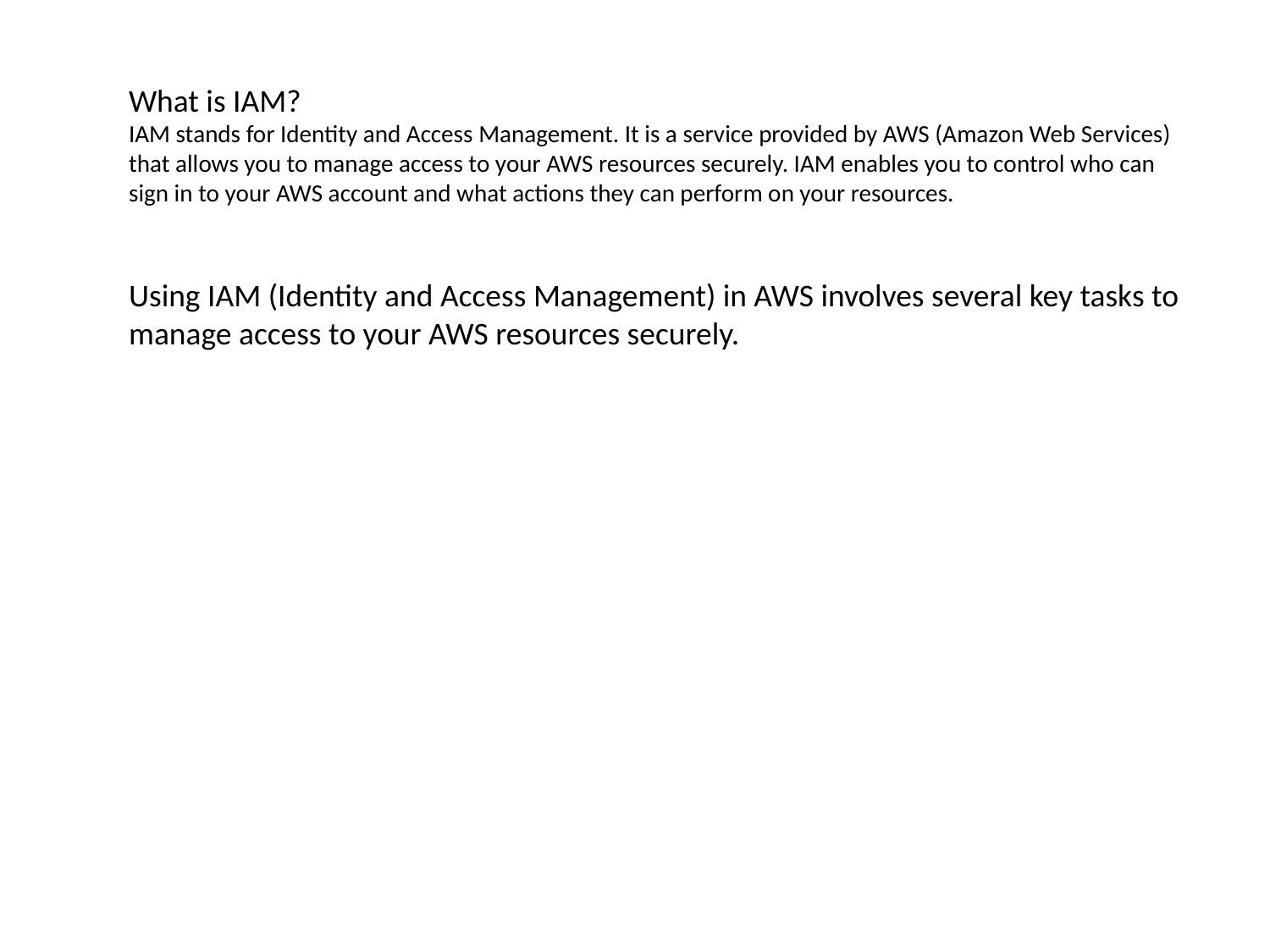

What is IAM?
IAM stands for Identity and Access Management. It is a service provided by AWS (Amazon Web Services) that allows you to manage access to your AWS resources securely. IAM enables you to control who can sign in to your AWS account and what actions they can perform on your resources.

Using IAM (Identity and Access Management) in AWS involves several key tasks to manage access to your AWS resources securely.